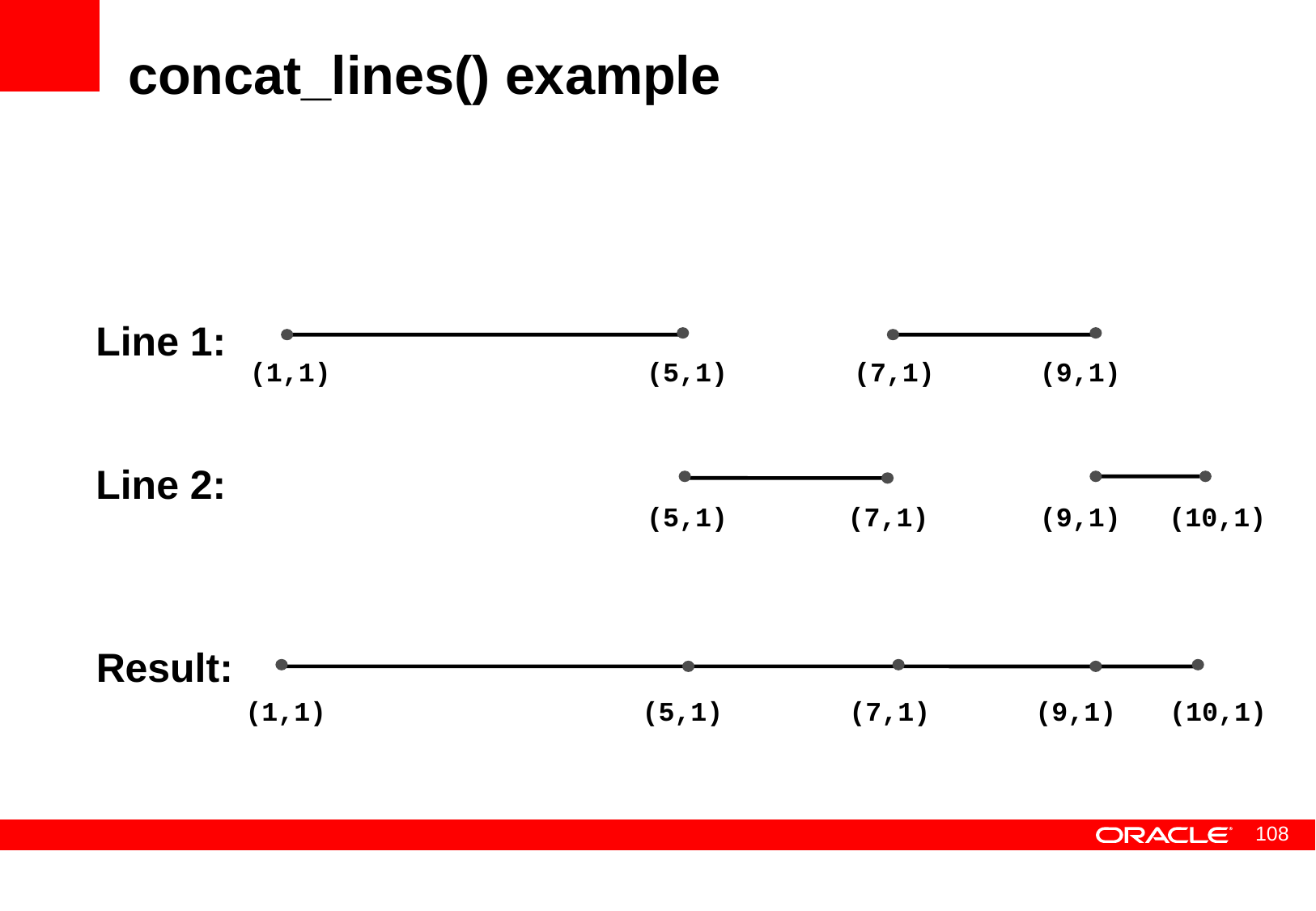

# concat_lines() example
Line 1:

(1,1)
(5,1)
(7,1)
(9,1)
Line 2:

(5,1)
(7,1)
(9,1)
(10,1)
Result:

(1,1)
(5,1)
(7,1)
(9,1)
(10,1)